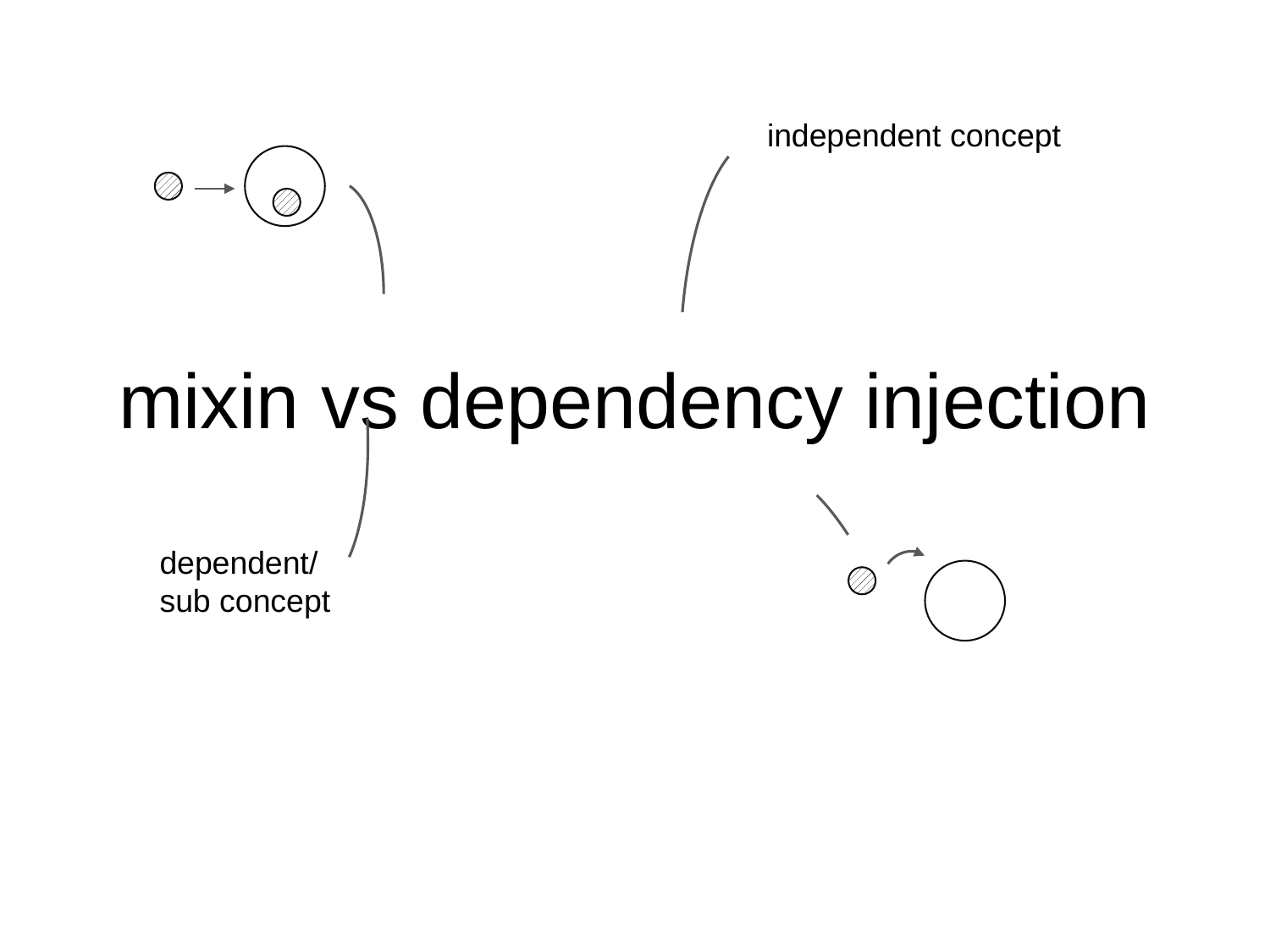

independent concept

# mixin vs dependency injection

dependent/
sub concept